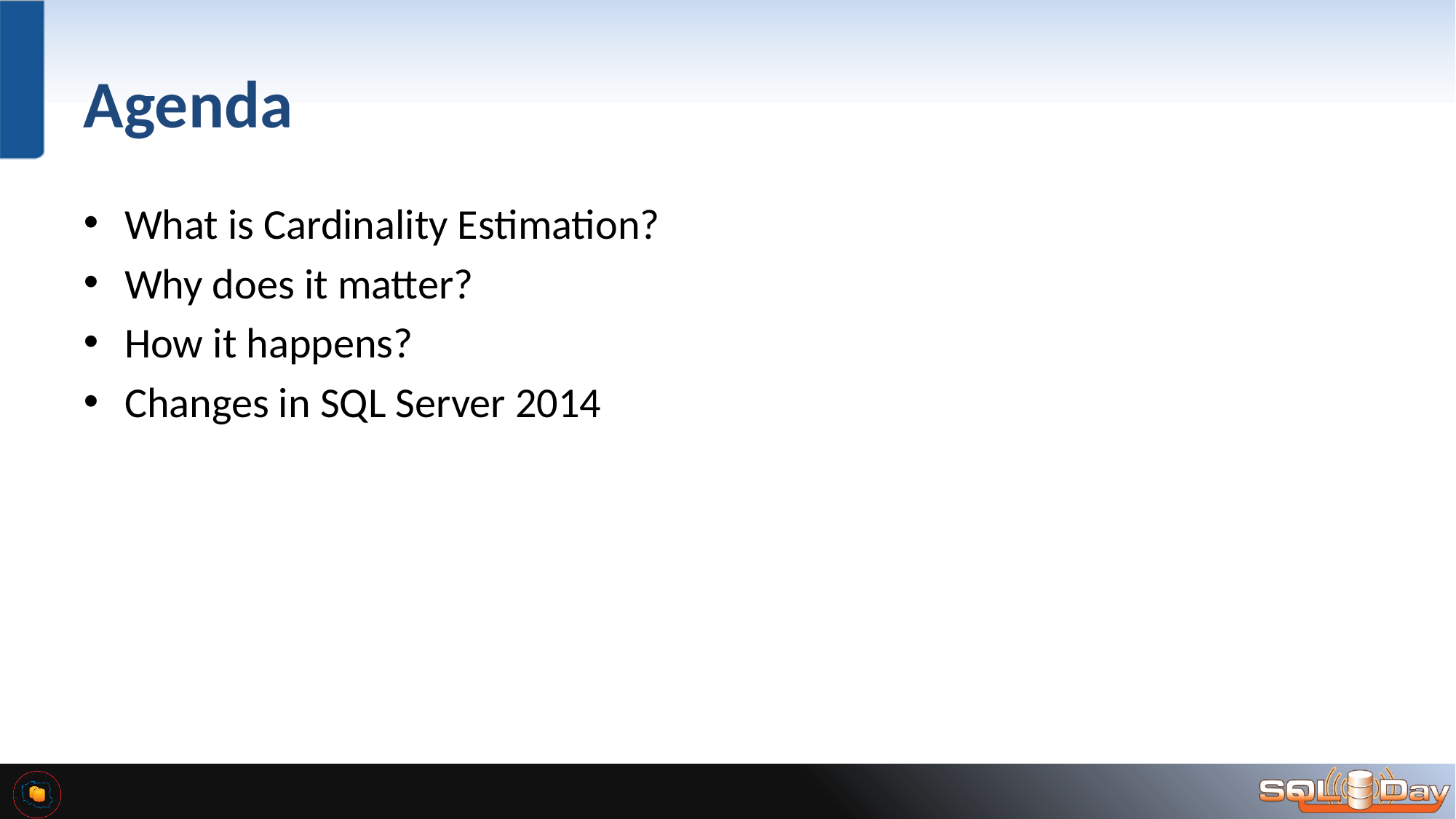

# Agenda
What is Cardinality Estimation?
Why does it matter?
How it happens?
Changes in SQL Server 2014